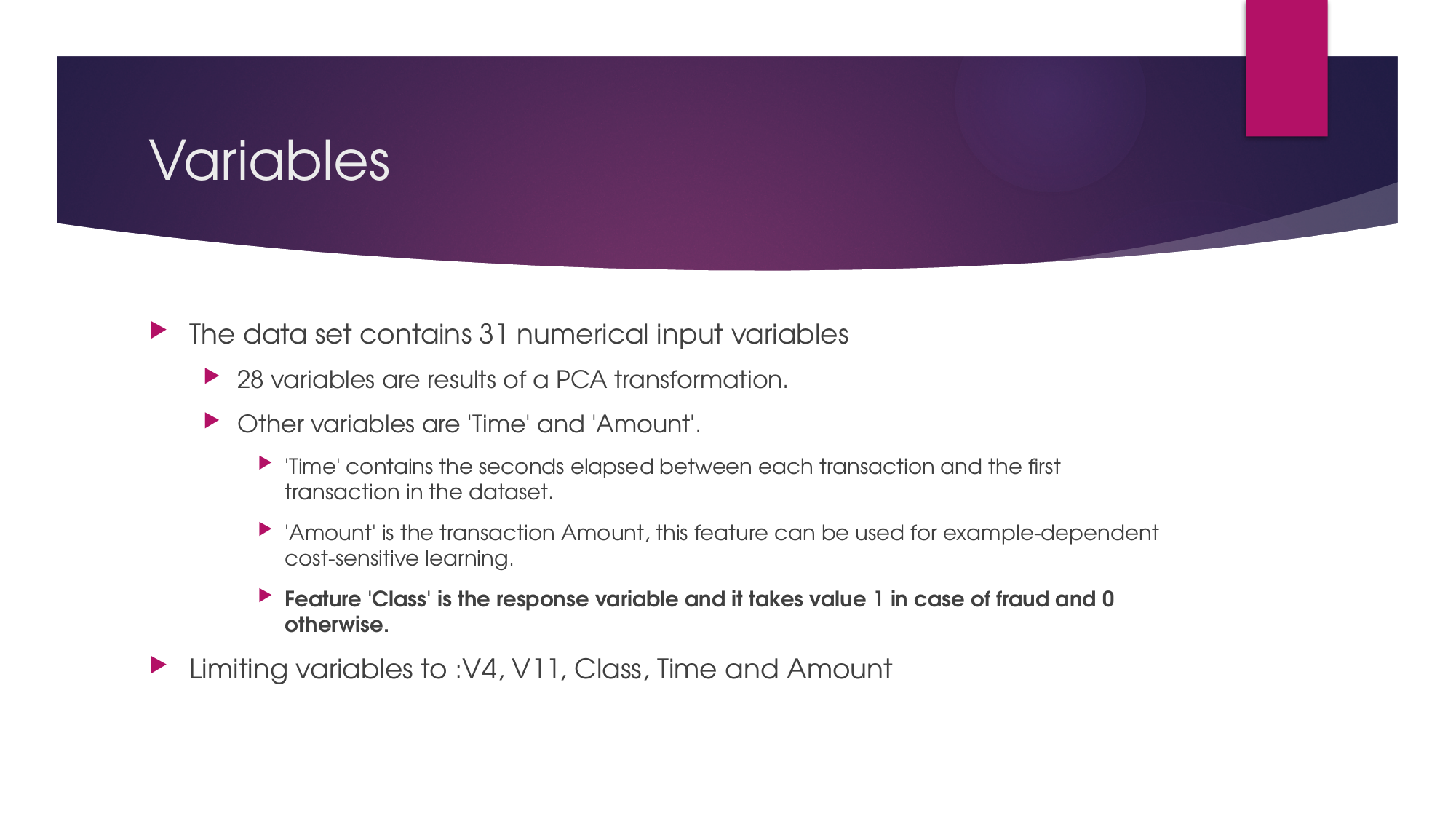

# Variables
The data set contains 31 numerical input variables
28 variables are results of a PCA transformation.
Other variables are 'Time' and 'Amount'.
'Time' contains the seconds elapsed between each transaction and the first transaction in the dataset.
'Amount' is the transaction Amount, this feature can be used for example-dependent cost-sensitive learning.
Feature 'Class' is the response variable and it takes value 1 in case of fraud and 0 otherwise.
Limiting variables to :V4, V11, Class, Time and Amount